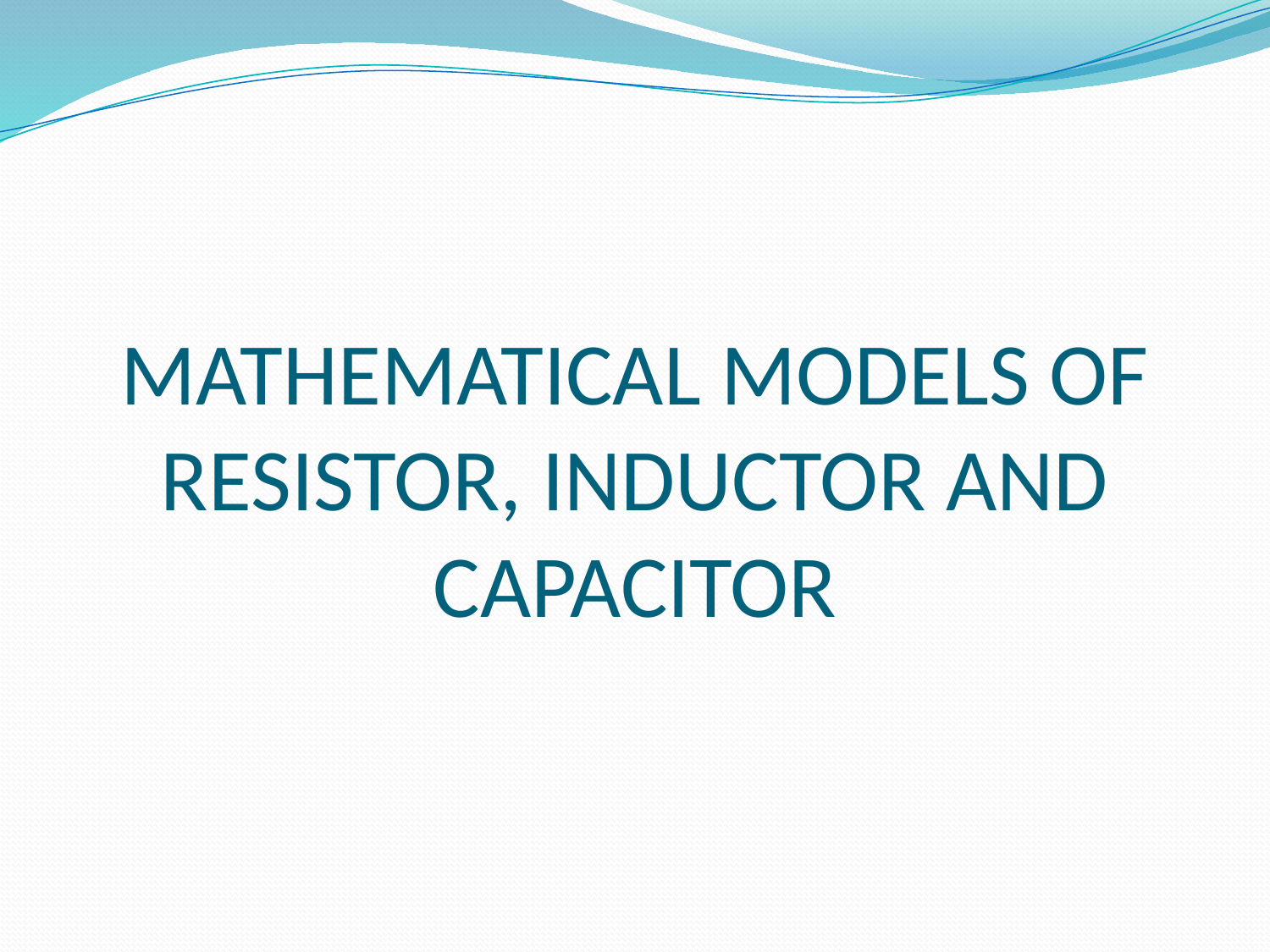

# MATHEMATICAL MODELS OF RESISTOR, INDUCTOR AND CAPACITOR